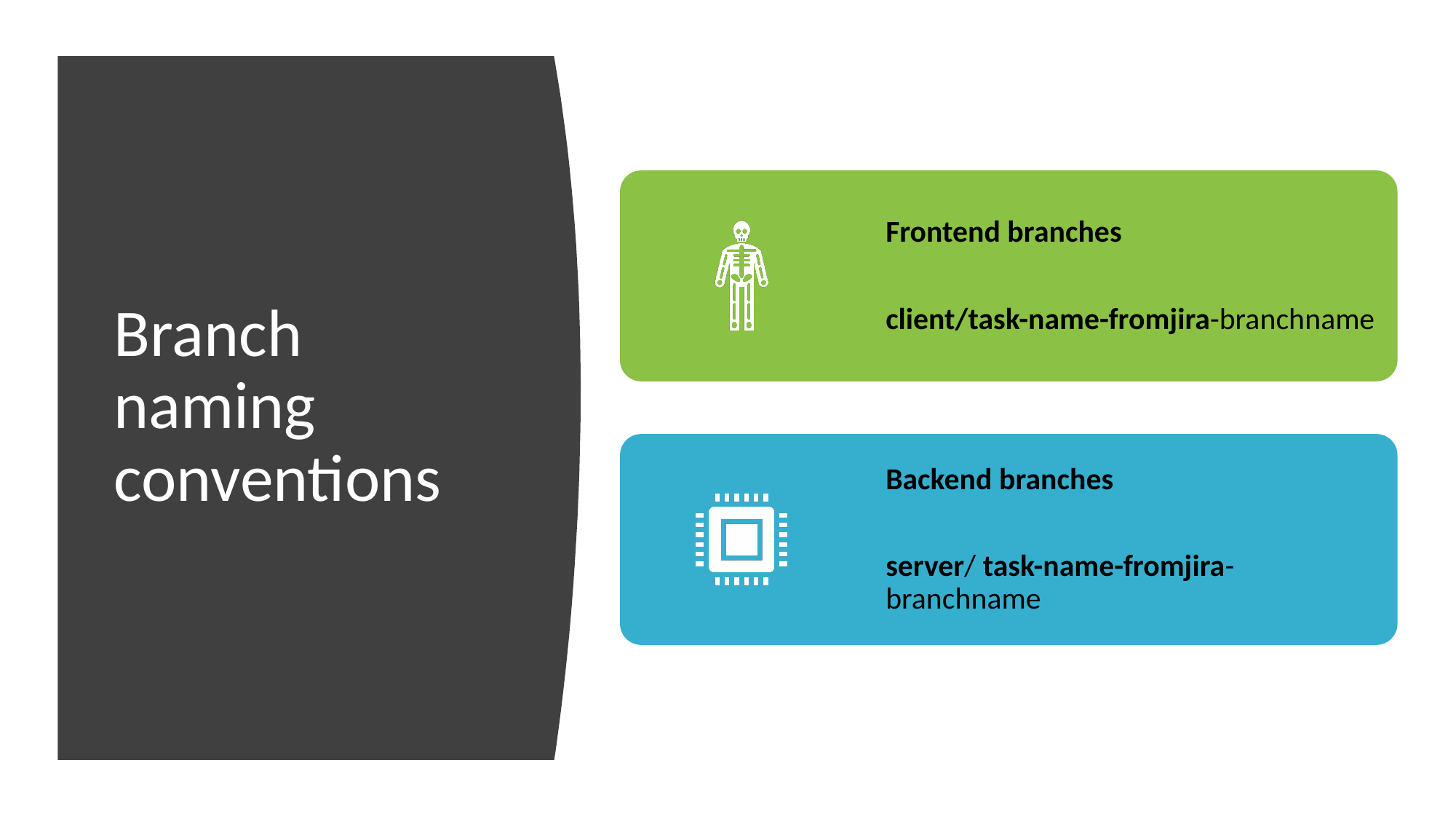

Frontend branches

client/task-name-fromjira-branchname
Backend branches

server/ task-name-fromjira-branchname

# Branch naming conventions